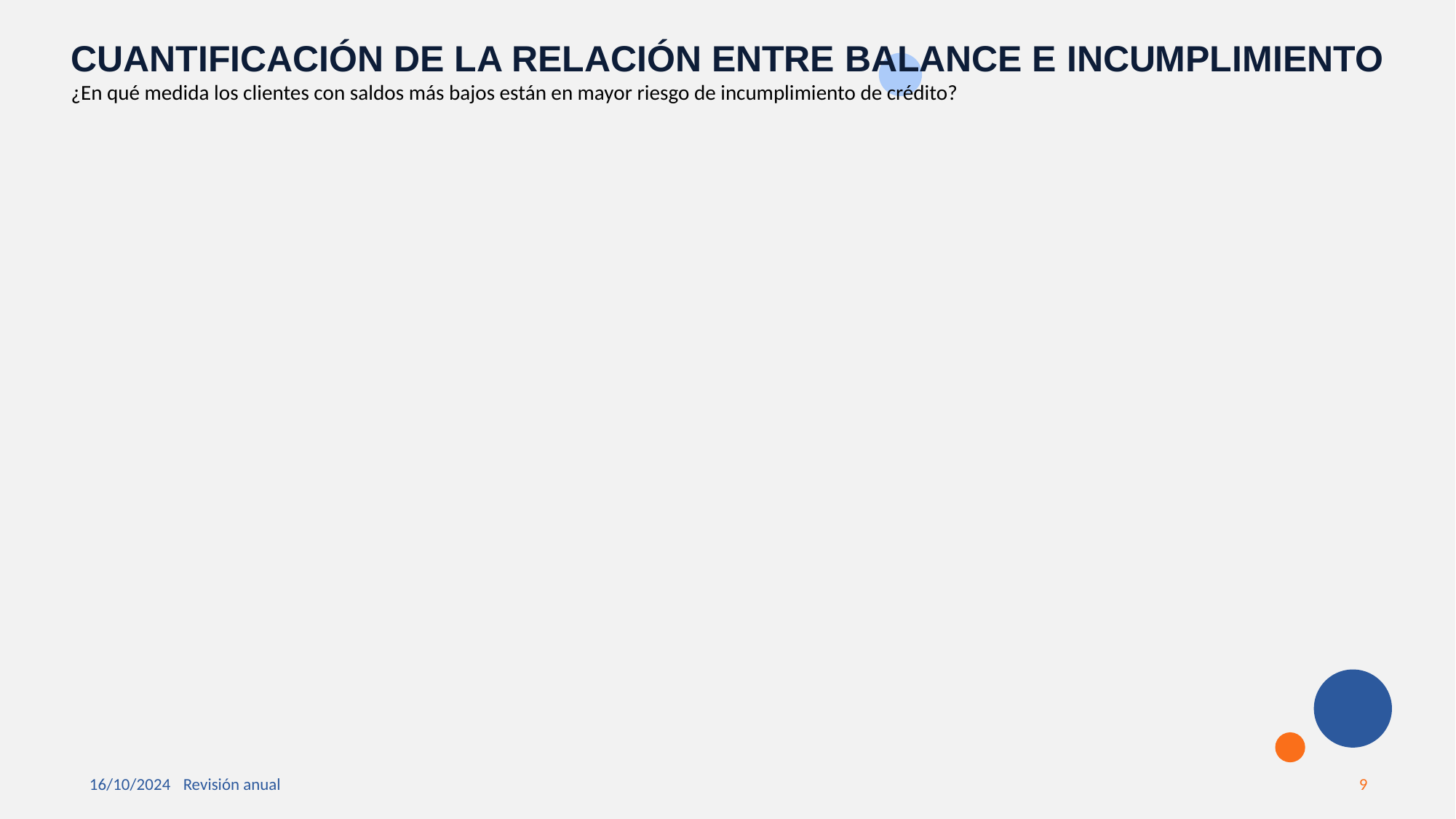

CUANTIFICACIÓN DE LA RELACIÓN ENTRE BALANCE E INCUMPLIMIENTO
¿En qué medida los clientes con saldos más bajos están en mayor riesgo de incumplimiento de crédito?